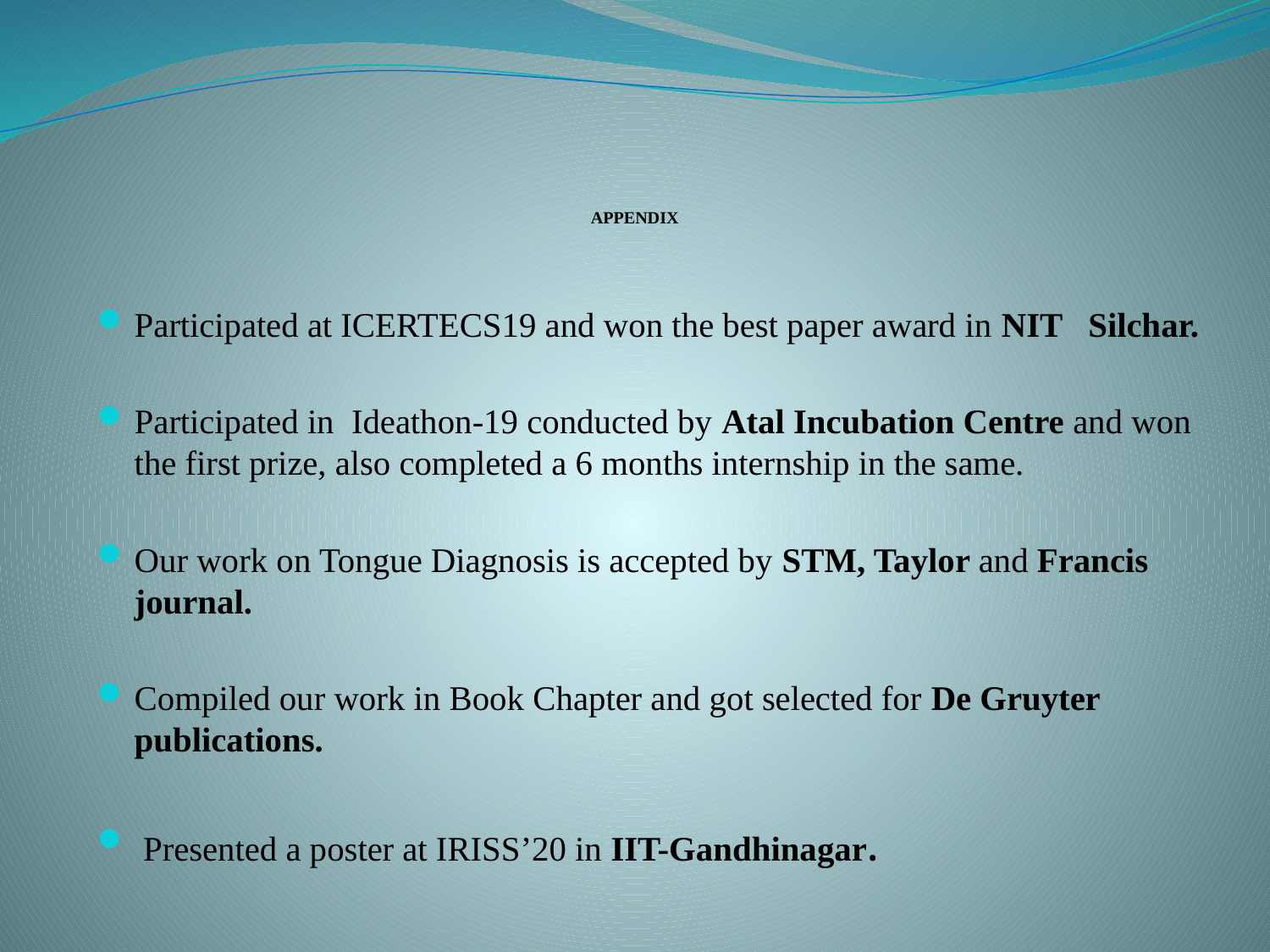

# APPENDIX
Participated at ICERTECS19 and won the best paper award in NIT   Silchar.

Participated in  Ideathon-19 conducted by Atal Incubation Centre and won the first prize, also completed a 6 months internship in the same.

Our work on Tongue Diagnosis is accepted by STM, Taylor and Francis journal.

Compiled our work in Book Chapter and got selected for De Gruyter publications.

 Presented a poster at IRISS’20 in IIT-Gandhinagar.